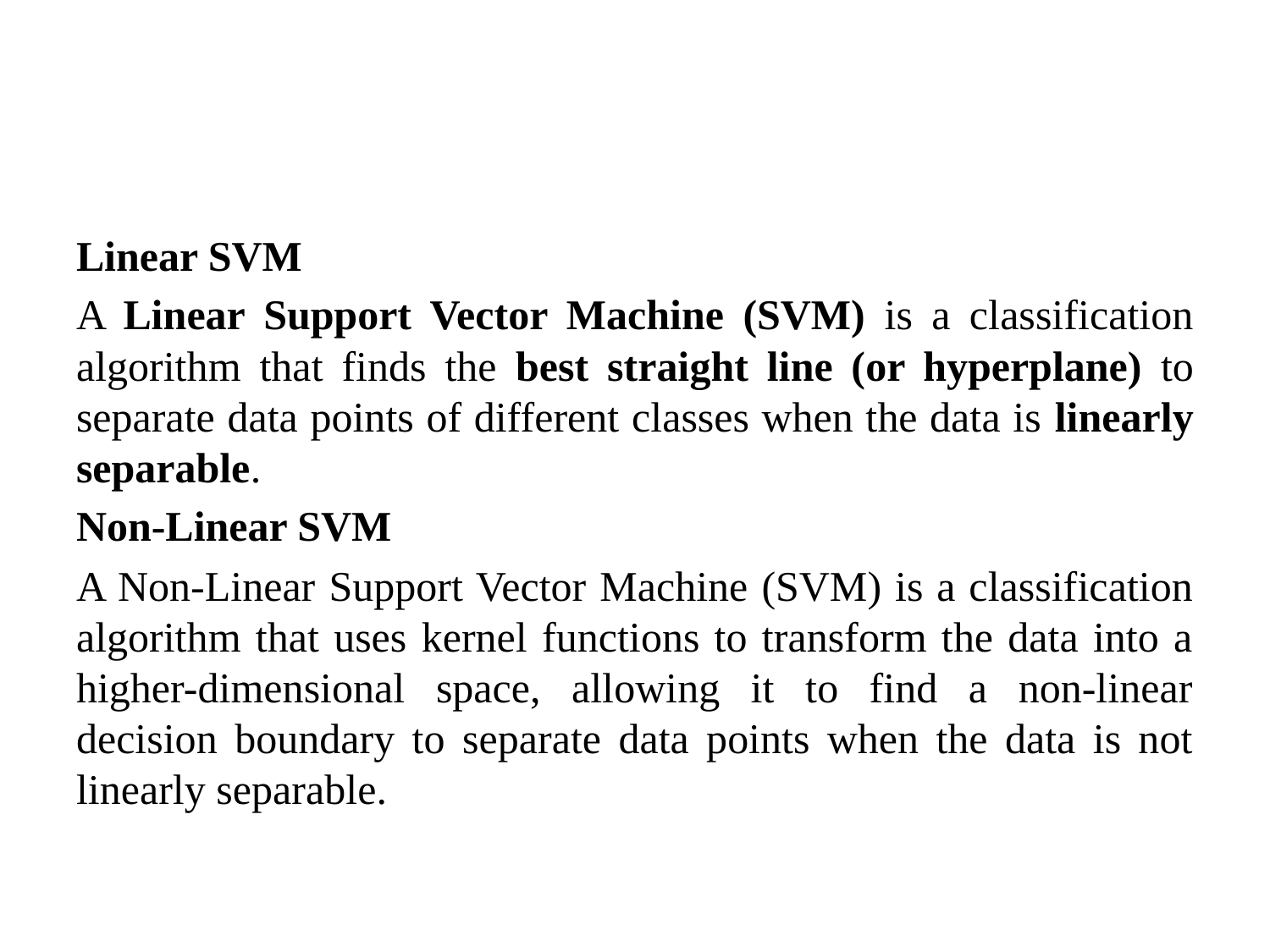

#
Linear SVM
A Linear Support Vector Machine (SVM) is a classification algorithm that finds the best straight line (or hyperplane) to separate data points of different classes when the data is linearly separable.
Non-Linear SVM
A Non-Linear Support Vector Machine (SVM) is a classification algorithm that uses kernel functions to transform the data into a higher-dimensional space, allowing it to find a non-linear decision boundary to separate data points when the data is not linearly separable.